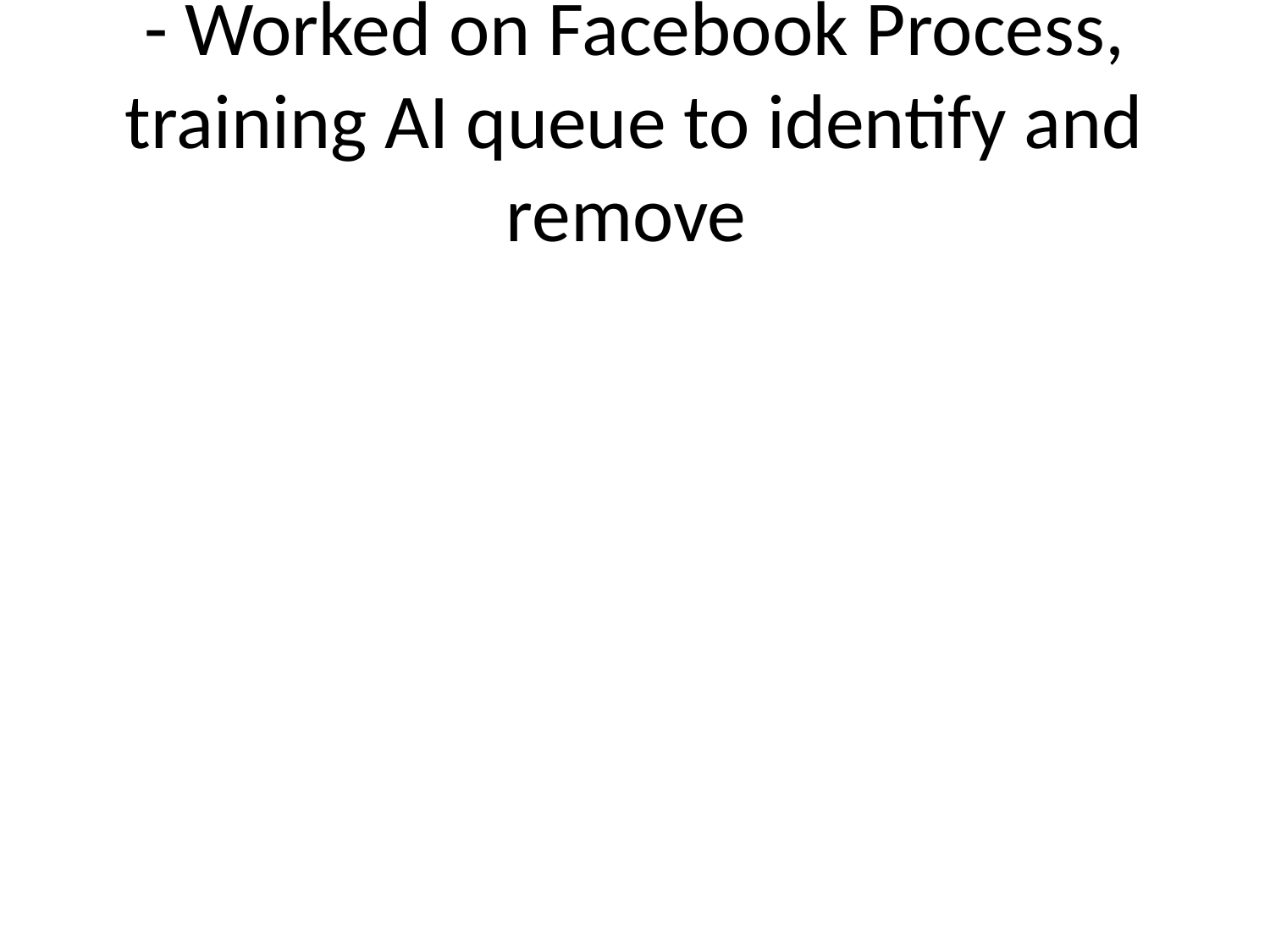

# - Worked on Facebook Process, training AI queue to identify and remove